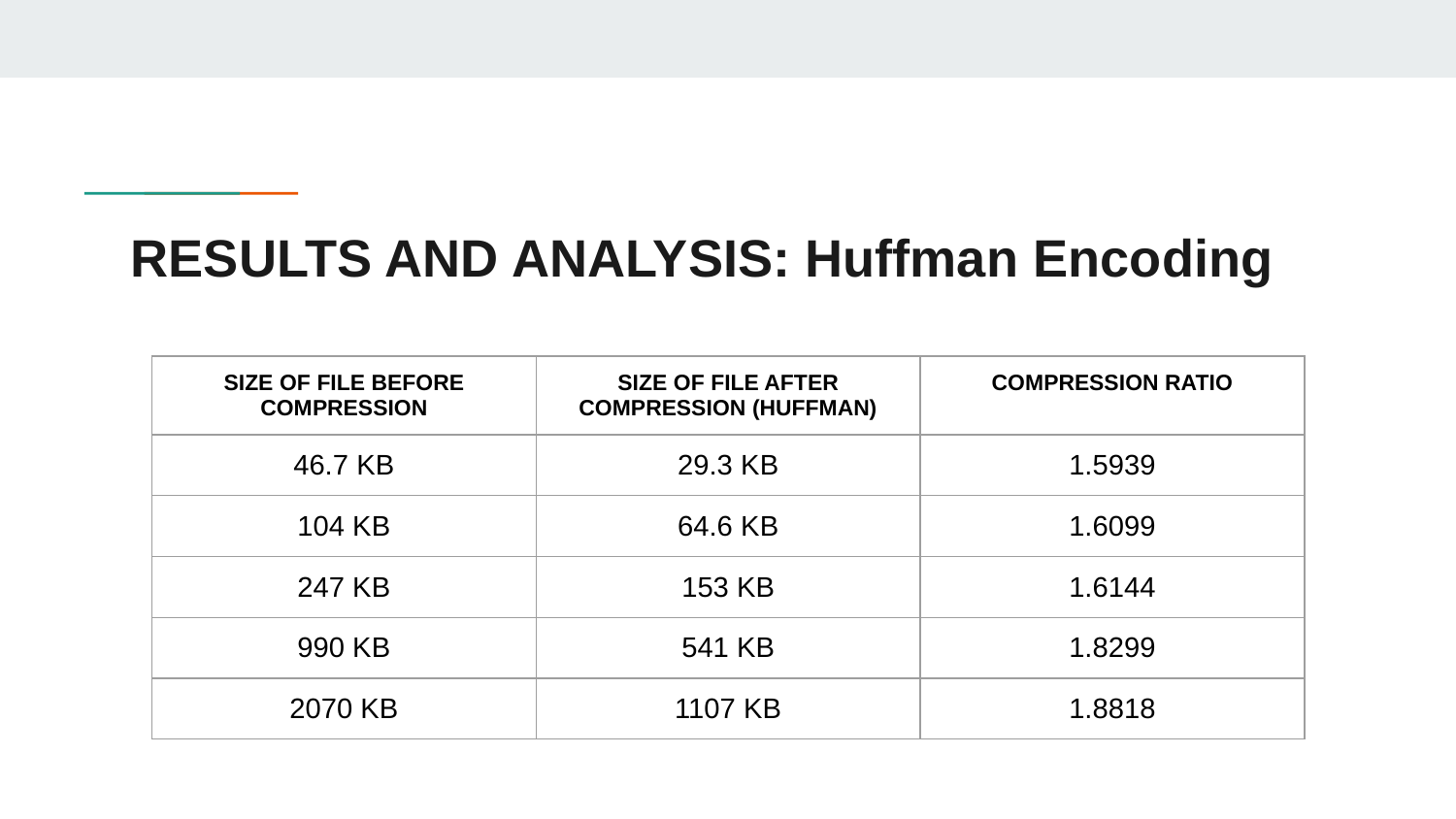

# RESULTS AND ANALYSIS: Huffman Encoding
| SIZE OF FILE BEFORE COMPRESSION | SIZE OF FILE AFTER COMPRESSION (HUFFMAN) | COMPRESSION RATIO |
| --- | --- | --- |
| 46.7 KB | 29.3 KB | 1.5939 |
| 104 KB | 64.6 KB | 1.6099 |
| 247 KB | 153 KB | 1.6144 |
| 990 KB | 541 KB | 1.8299 |
| 2070 KB | 1107 KB | 1.8818 |